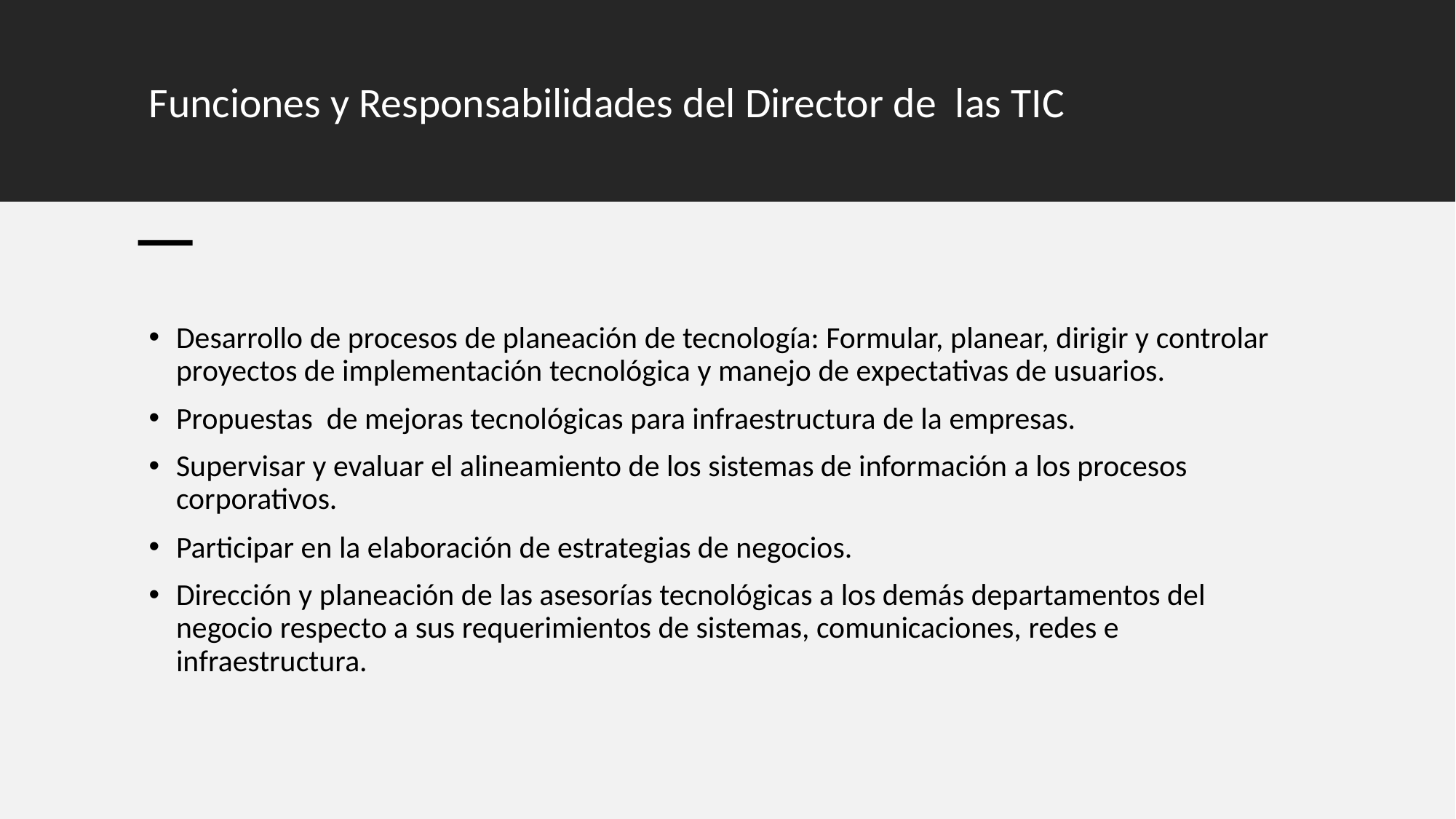

# Funciones y Responsabilidades del Director de  las TIC

Desarrollo de procesos de planeación de tecnología: Formular, planear, dirigir y controlar proyectos de implementación tecnológica y manejo de expectativas de usuarios.
Propuestas  de mejoras tecnológicas para infraestructura de la empresas.
Supervisar y evaluar el alineamiento de los sistemas de información a los procesos corporativos.
Participar en la elaboración de estrategias de negocios.
Dirección y planeación de las asesorías tecnológicas a los demás departamentos del negocio respecto a sus requerimientos de sistemas, comunicaciones, redes e infraestructura.